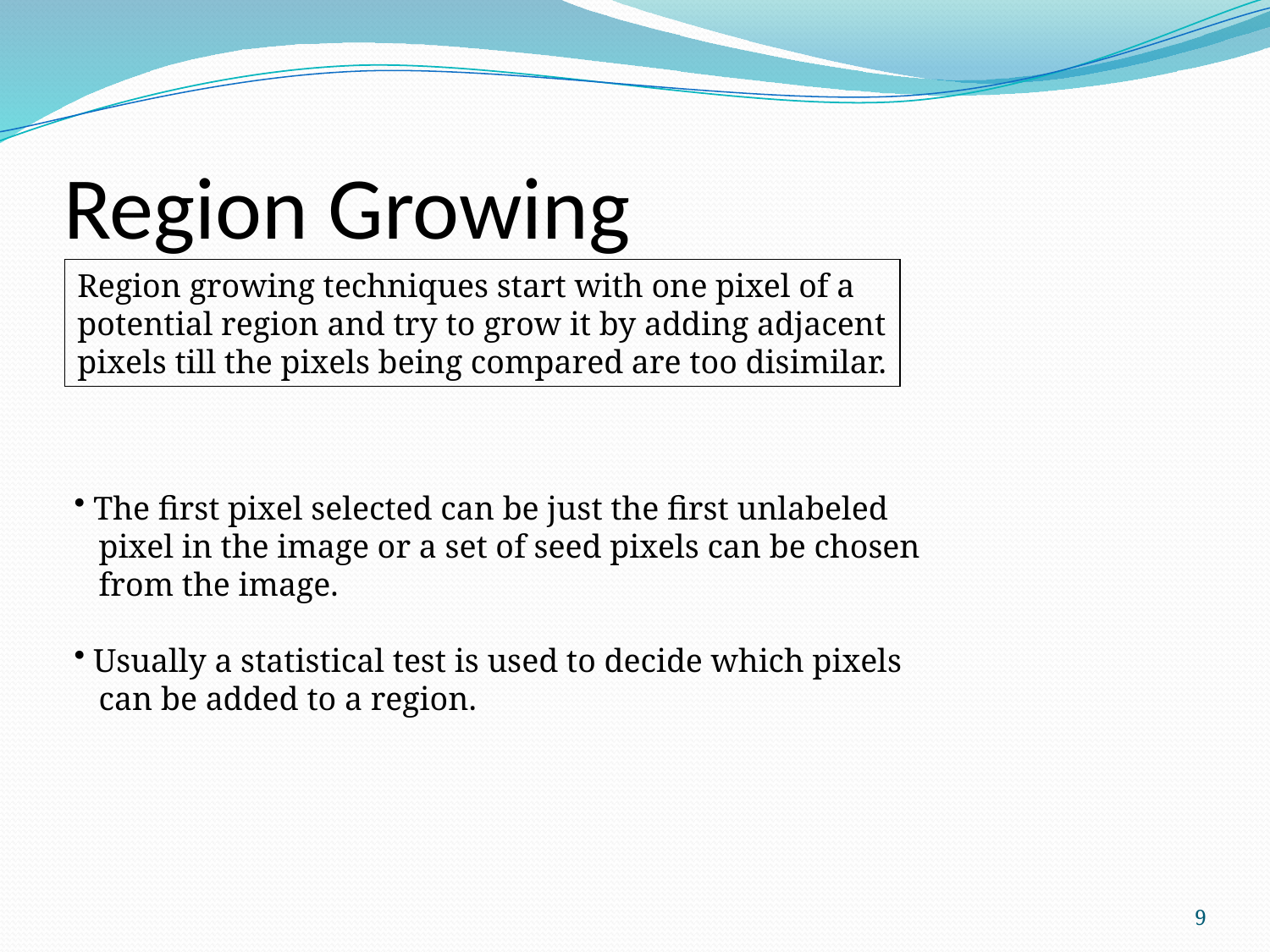

# Region Growing
Region growing techniques start with one pixel of a
potential region and try to grow it by adding adjacent
pixels till the pixels being compared are too disimilar.
 The first pixel selected can be just the first unlabeled
   pixel in the image or a set of seed pixels can be chosen
   from the image.

 Usually a statistical test is used to decide which pixels
   can be added to a region.
9